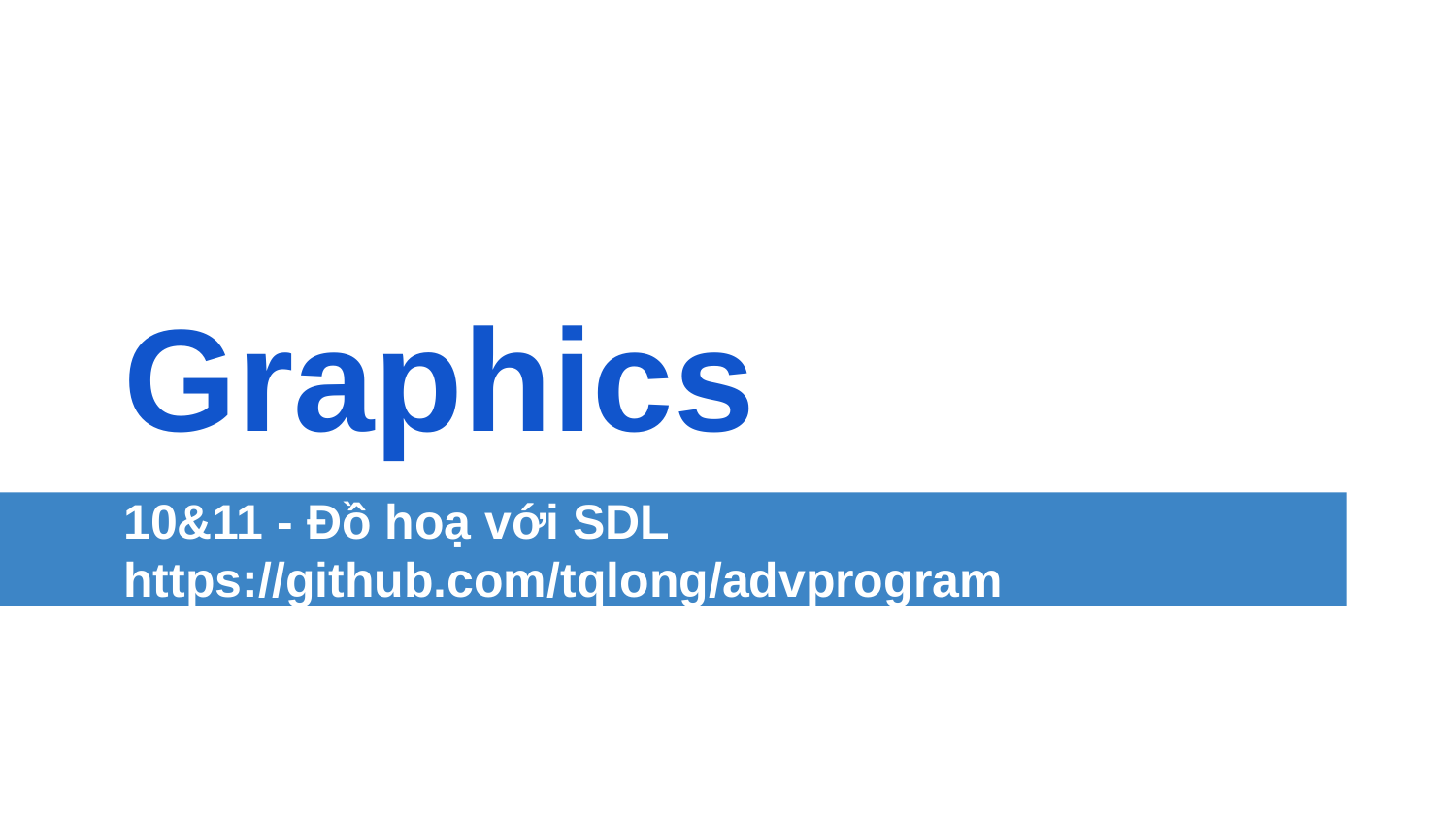

# Graphics
10&11 - Đồ hoạ với SDL
https://github.com/tqlong/advprogram